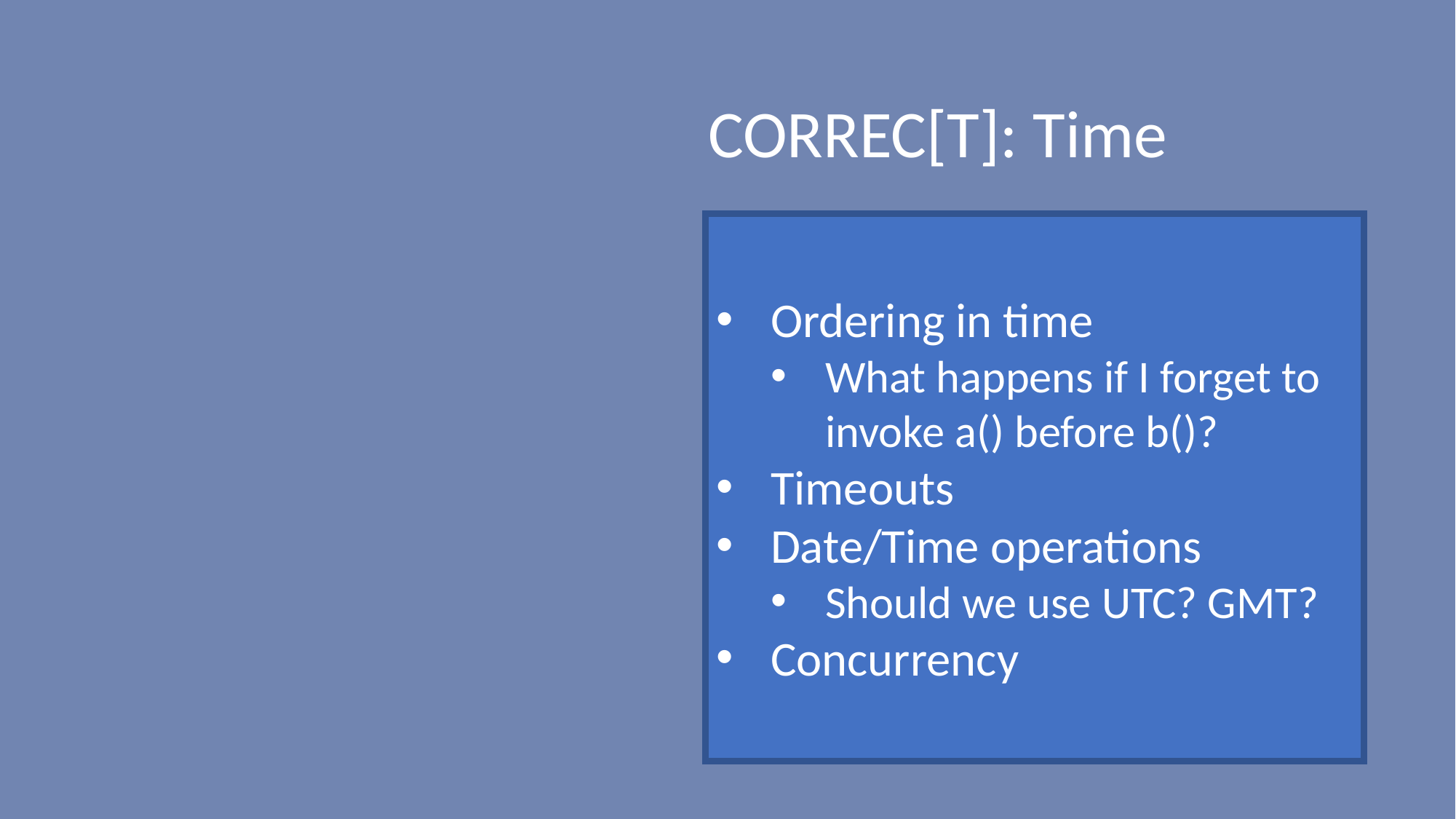

# CORREC[T]: Time
Ordering in time
What happens if I forget to invoke a() before b()?
Timeouts
Date/Time operations
Should we use UTC? GMT?
Concurrency